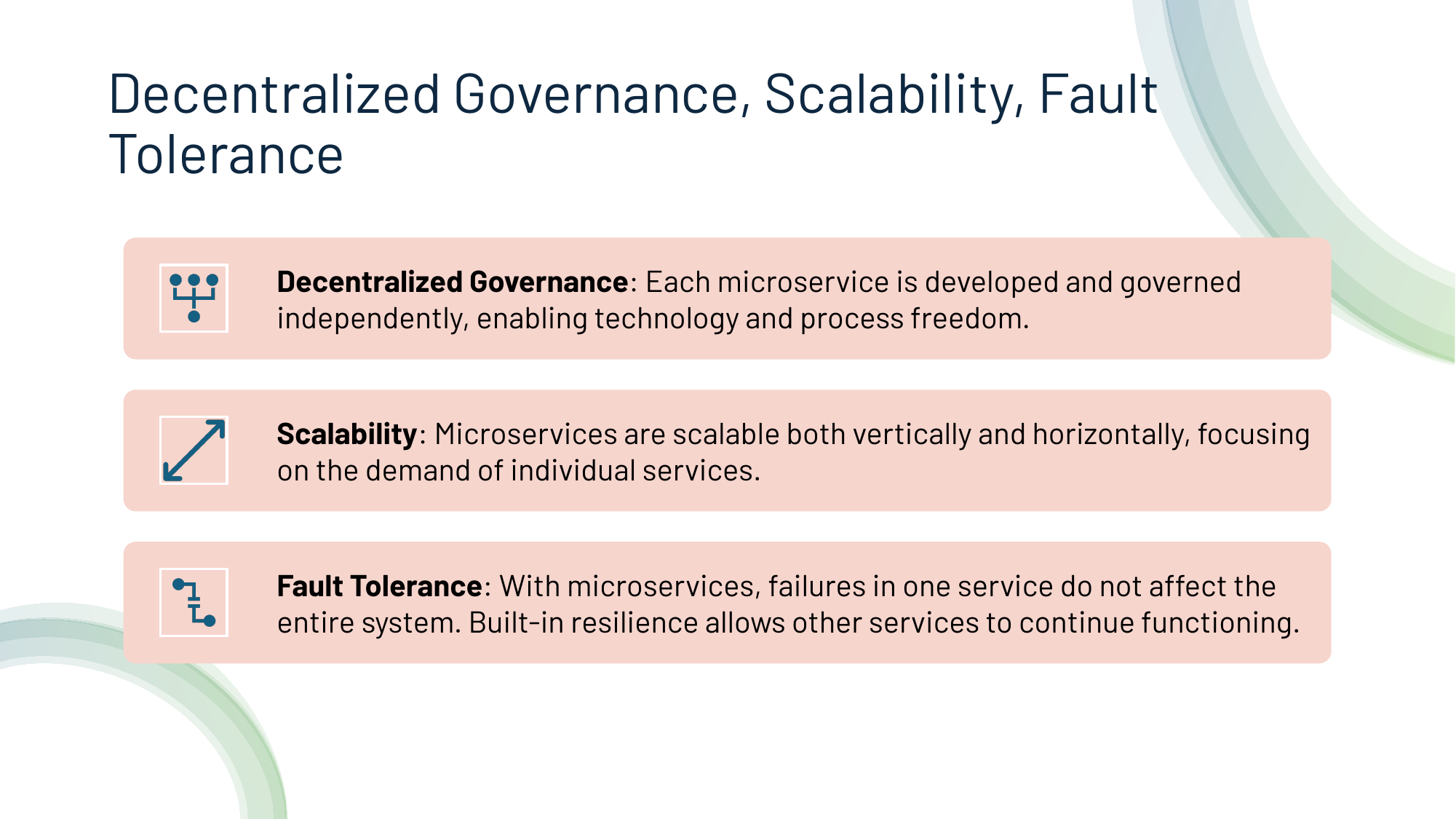

# Decentralized Governance, Scalability, Fault Tolerance
Decentralized Governance: Each microservice is developed and governed independently, enabling technology and process freedom.
Scalability: Microservices are scalable both vertically and horizontally, focusing on the demand of individual services.
Fault Tolerance: With microservices, failures in one service do not affect the entire system. Built-in resilience allows other services to continue functioning.